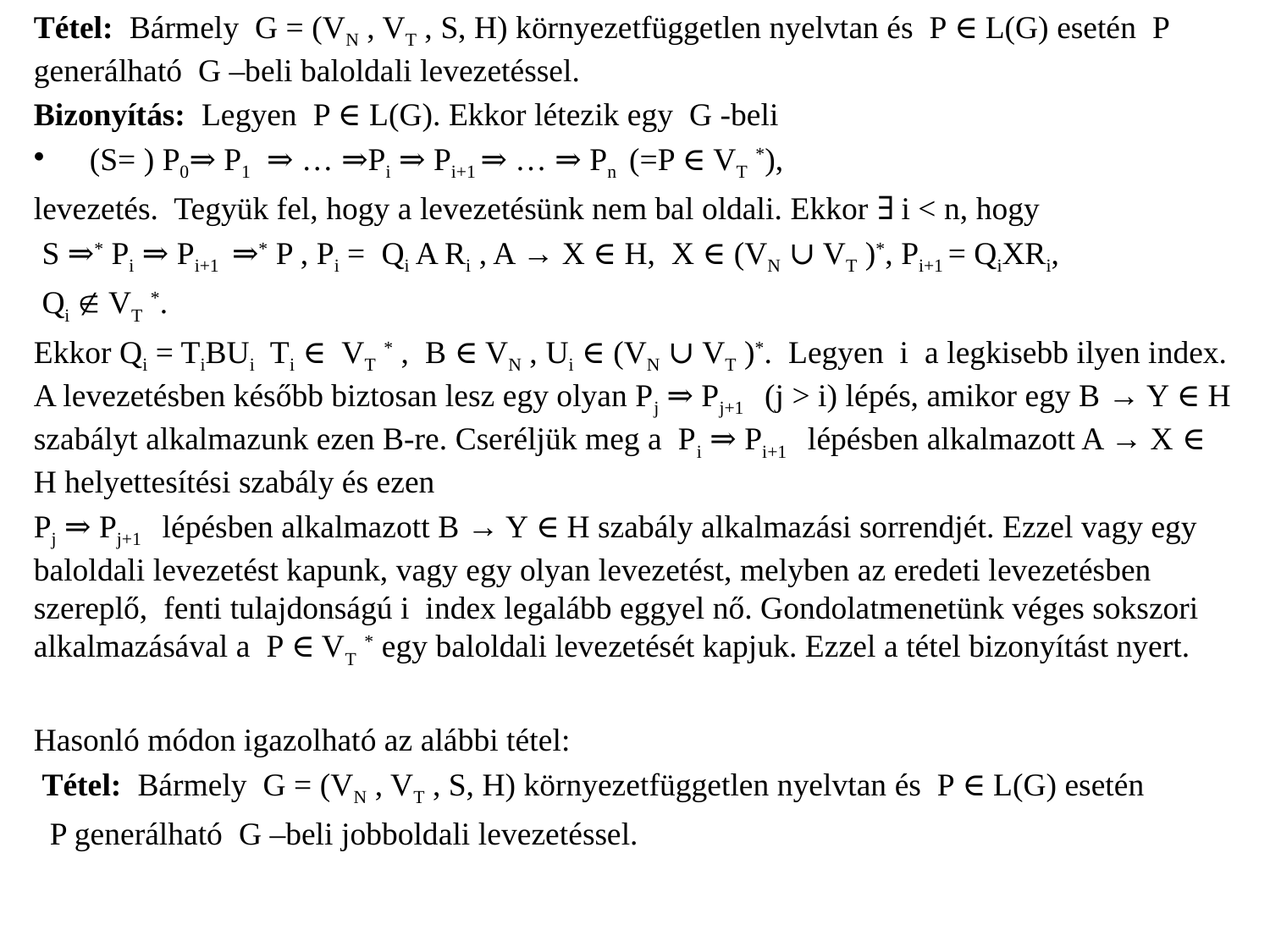

Tétel:  Bármely  G = (VN , VT , S, H) környezetfüggetlen nyelvtan és  P ∈ L(G) esetén  P generálható  G –beli baloldali levezetéssel.
Bizonyítás:  Legyen  P ∈ L(G). Ekkor létezik egy  G -beli
 (S= ) P0⇒ P1  ⇒ … ⇒Pi ⇒ Pi+1 ⇒ … ⇒ Pn  (=P ∈ VT *),
levezetés.  Tegyük fel, hogy a levezetésünk nem bal oldali. Ekkor ∃ i < n, hogy
 S ⇒* Pi ⇒ Pi+1  ⇒* P , Pi =  Qi A Ri , A → X ∈ H,  X ∈ (VN ∪ VT )*, Pi+1 = QiXRi,
 Qi ∉ VT *.
Ekkor Qi = TiBUi  Ti ∈  VT * ,  B ∈ VN , Ui ∈ (VN ∪ VT )*.  Legyen  i  a legkisebb ilyen index. A levezetésben később biztosan lesz egy olyan Pj ⇒ Pj+1   (j > i) lépés, amikor egy B → Y ∈ H szabályt alkalmazunk ezen B-re. Cseréljük meg a  Pi ⇒ Pi+1   lépésben alkalmazott A → X ∈ H helyettesítési szabály és ezen
Pj ⇒ Pj+1   lépésben alkalmazott B → Y ∈ H szabály alkalmazási sorrendjét. Ezzel vagy egy baloldali levezetést kapunk, vagy egy olyan levezetést, melyben az eredeti levezetésben szereplő,  fenti tulajdonságú i  index legalább eggyel nő. Gondolatmenetünk véges sokszori alkalmazásával a  P ∈ VT * egy baloldali levezetését kapjuk. Ezzel a tétel bizonyítást nyert.

Hasonló módon igazolható az alábbi tétel:
 Tétel:  Bármely  G = (VN , VT , S, H) környezetfüggetlen nyelvtan és  P ∈ L(G) esetén
  P generálható  G –beli jobboldali levezetéssel.